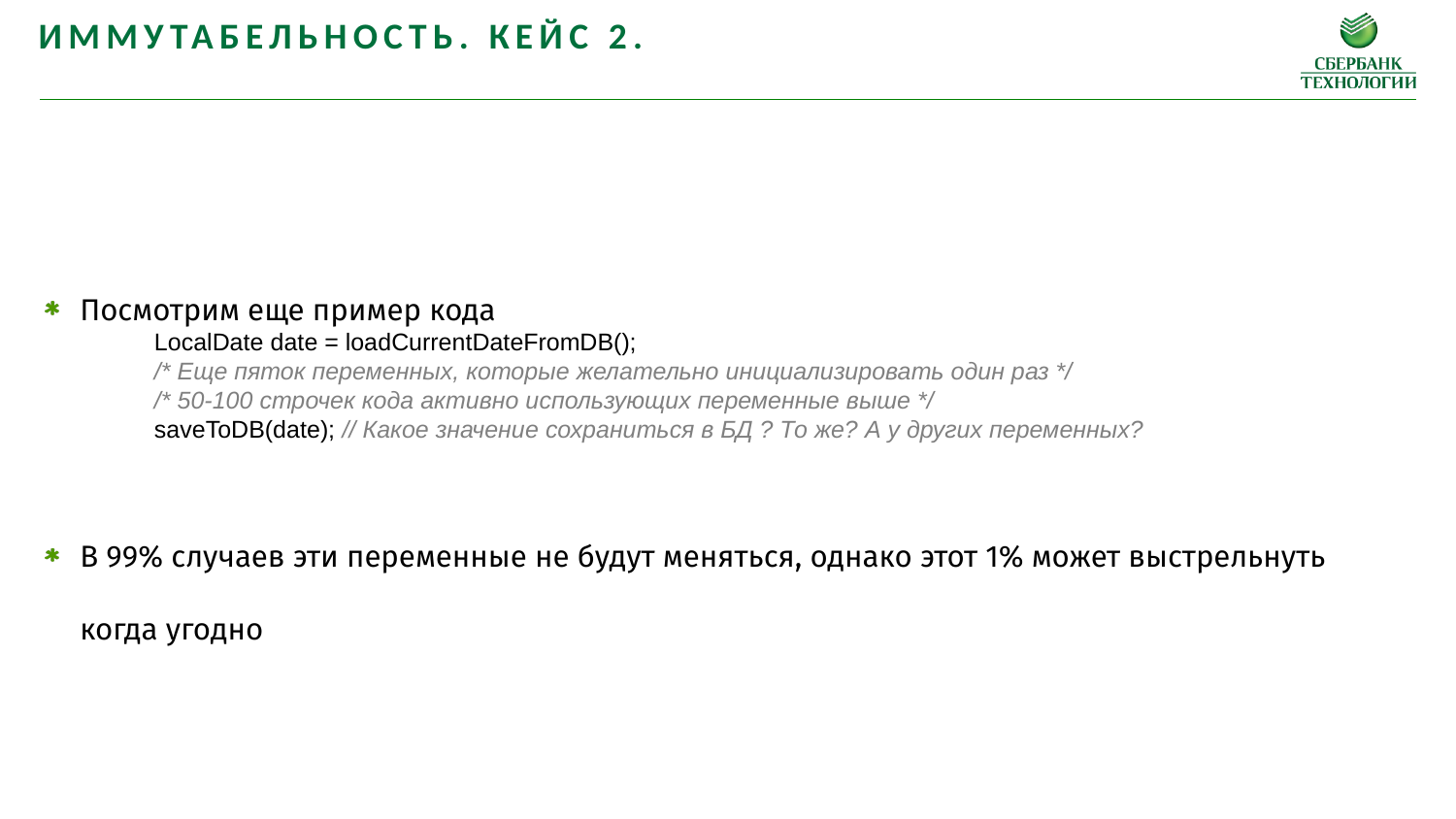

Иммутабельность. Кейс 2.
Посмотрим еще пример кода
LocalDate date = loadCurrentDateFromDB();
/* Еще пяток переменных, которые желательно инициализировать один раз */
/* 50-100 строчек кода активно использующих переменные выше */
saveToDB(date); // Какое значение сохраниться в БД ? То же? А у других переменных?

В 99% случаев эти переменные не будут меняться, однако этот 1% может выстрельнуть когда угодно